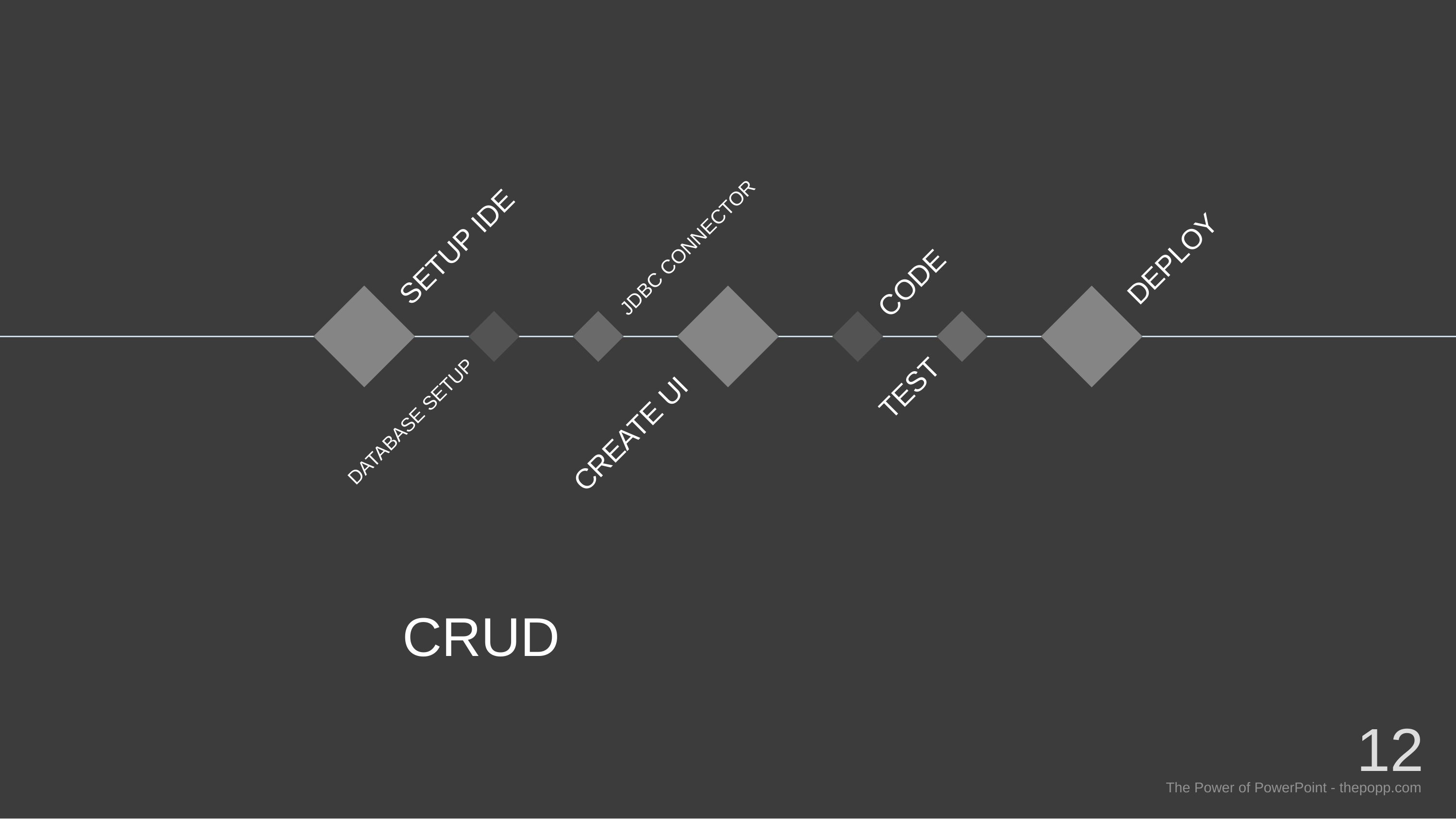

SETUP IDE
DEPLOY
JDBC CONNECTOR
CODE
DATABASE SETUP
TEST
CREATE UI
# CRUD
12
The Power of PowerPoint - thepopp.com